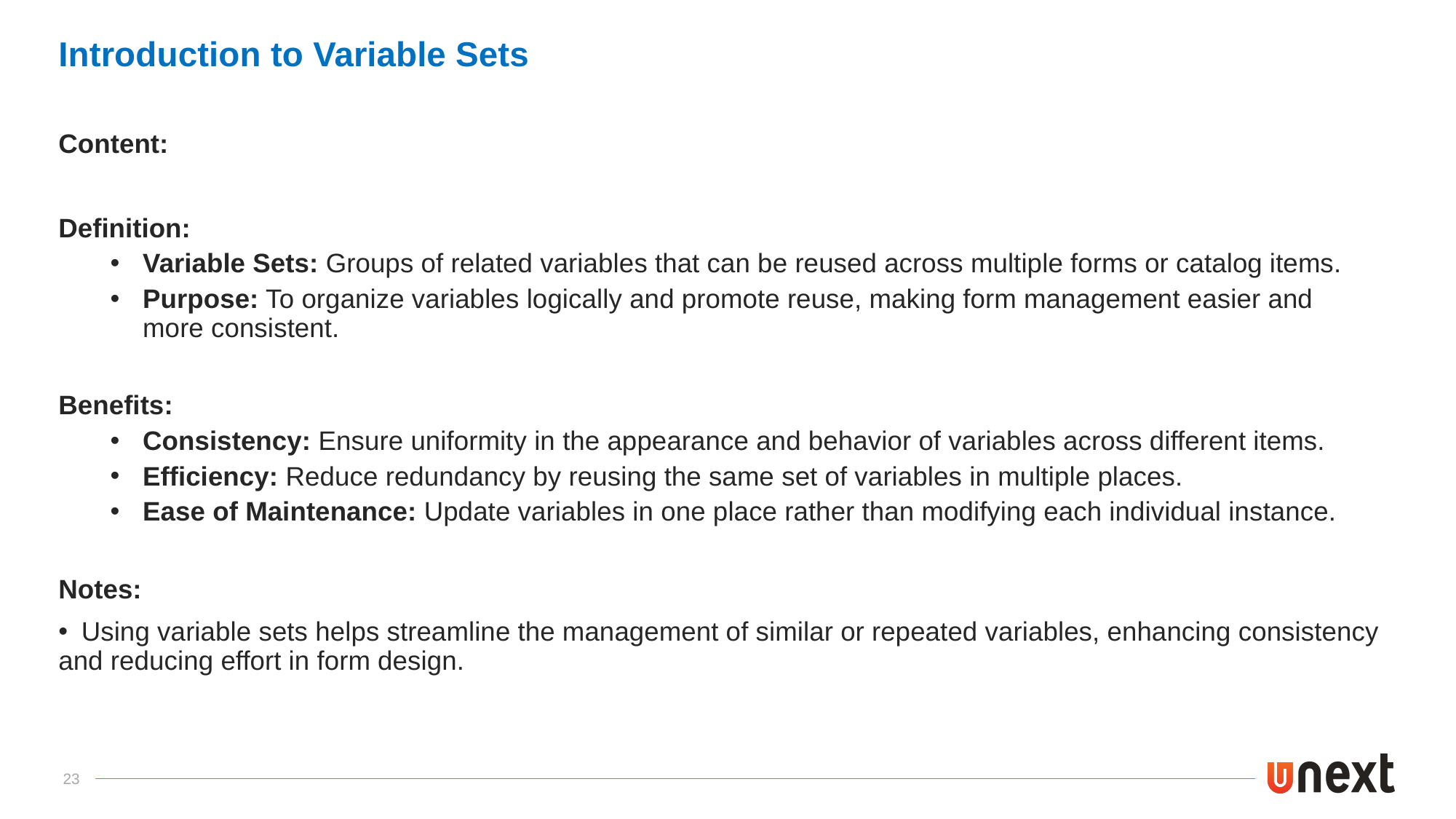

Introduction to Variable Sets

Content:

Definition:
Variable Sets: Groups of related variables that can be reused across multiple forms or catalog items.
Purpose: To organize variables logically and promote reuse, making form management easier and more consistent.

Benefits:
Consistency: Ensure uniformity in the appearance and behavior of variables across different items.
Efficiency: Reduce redundancy by reusing the same set of variables in multiple places.
Ease of Maintenance: Update variables in one place rather than modifying each individual instance.

Notes:
  Using variable sets helps streamline the management of similar or repeated variables, enhancing consistency and reducing effort in form design.

23